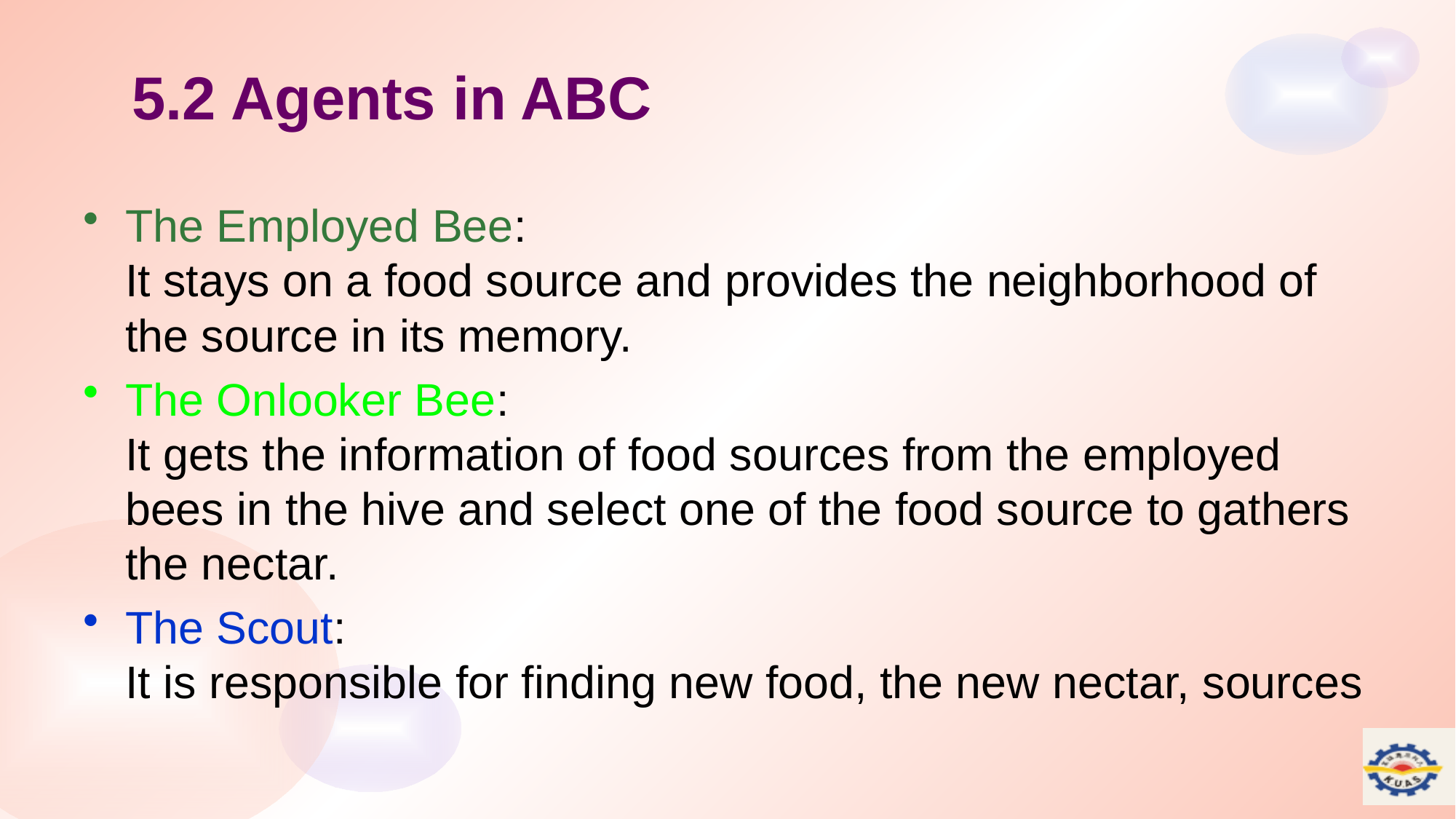

# 5.2 Agents in ABC
The Employed Bee:
It stays on a food source and provides the neighborhood of the source in its memory.
The Onlooker Bee:
It gets the information of food sources from the employed bees in the hive and select one of the food source to gathers the nectar.
The Scout:
It is responsible for finding new food, the new nectar, sources